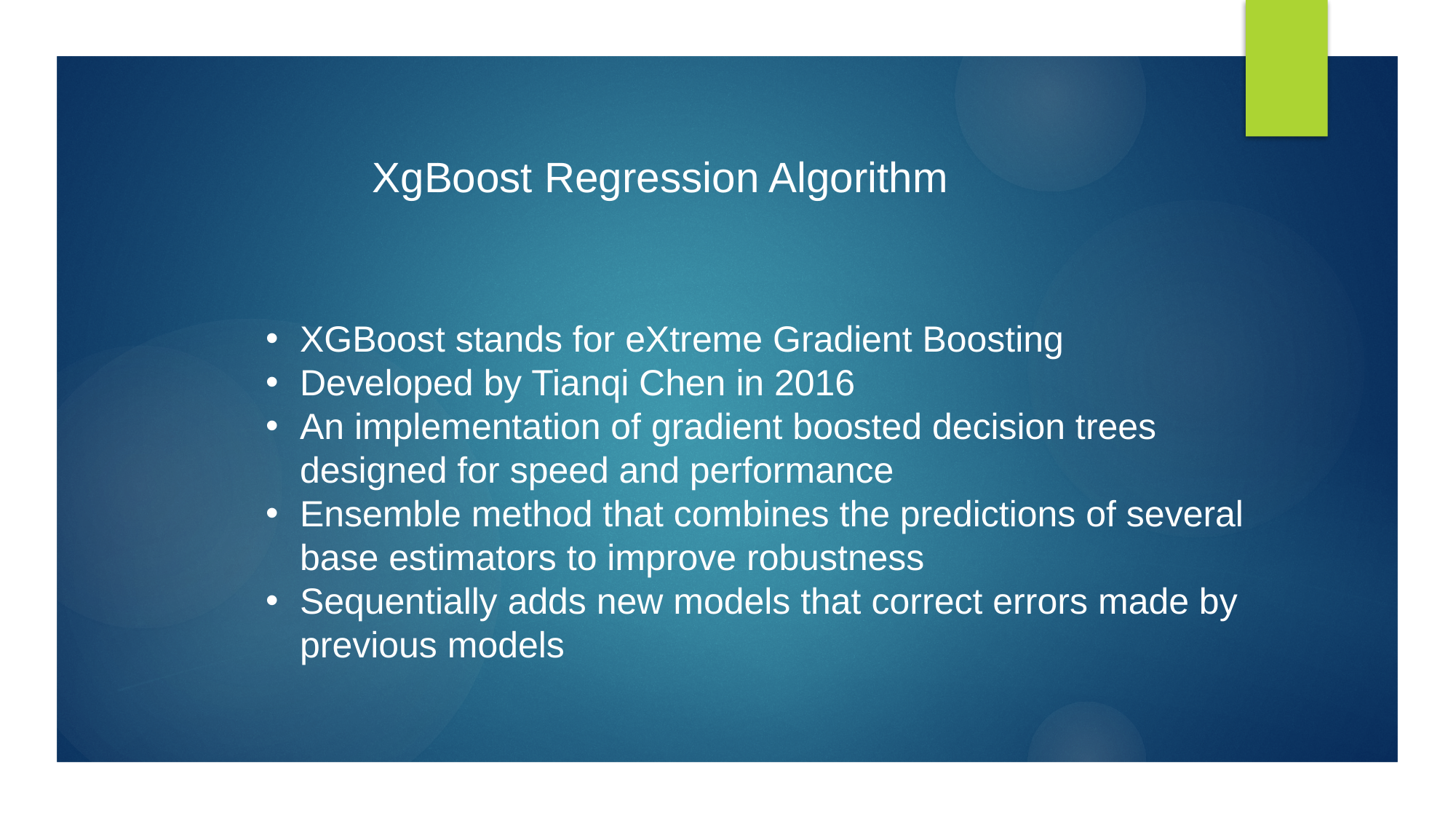

XgBoost Regression Algorithm
XGBoost stands for eXtreme Gradient Boosting
Developed by Tianqi Chen in 2016
An implementation of gradient boosted decision trees designed for speed and performance
Ensemble method that combines the predictions of several base estimators to improve robustness
Sequentially adds new models that correct errors made by previous models